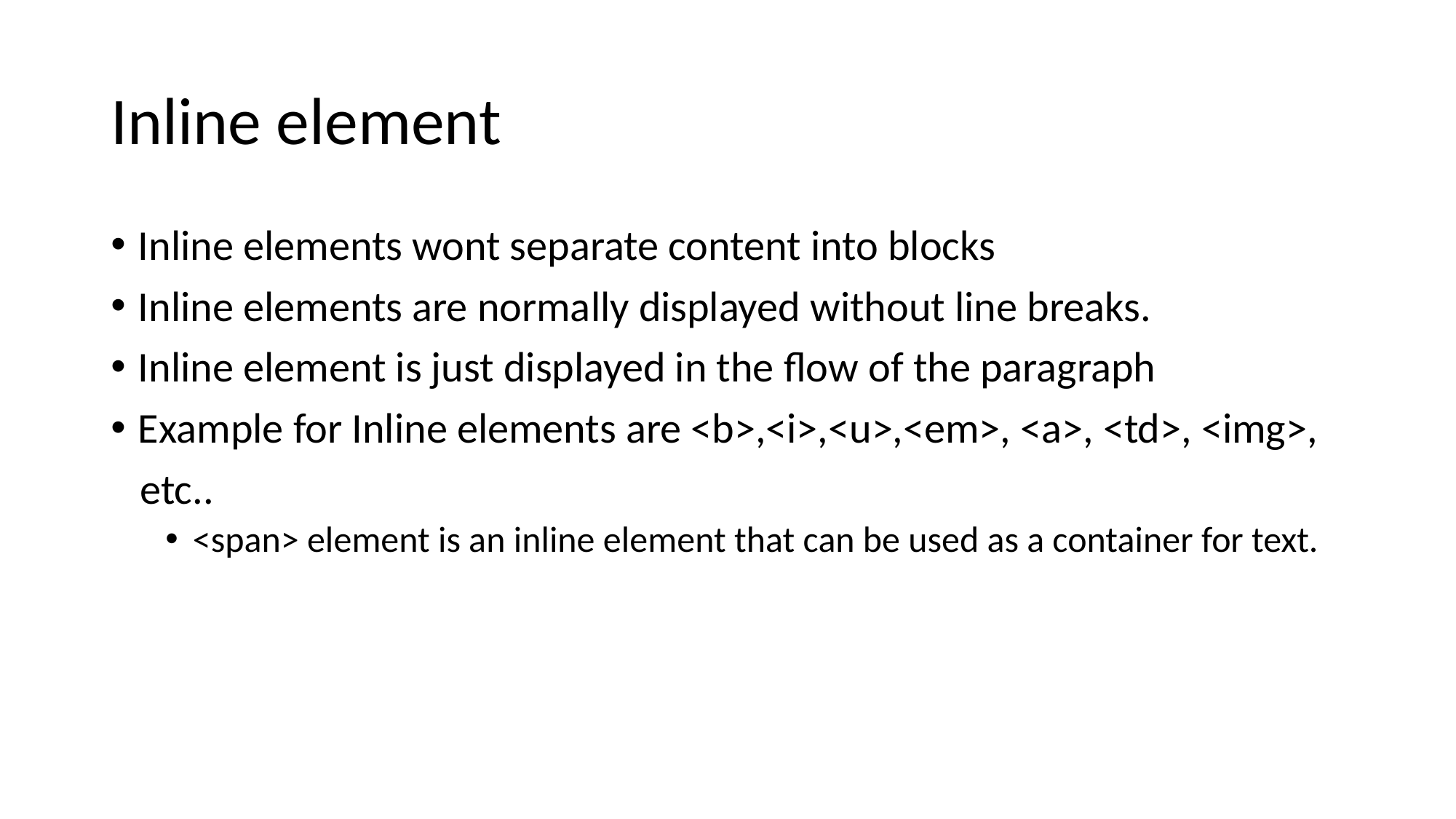

# Inline element
Inline elements wont separate content into blocks
Inline elements are normally displayed without line breaks.
Inline element is just displayed in the flow of the paragraph
Example for Inline elements are <b>,<i>,<u>,<em>, <a>, <td>, <img>,
   etc..
<span> element is an inline element that can be used as a container for text.